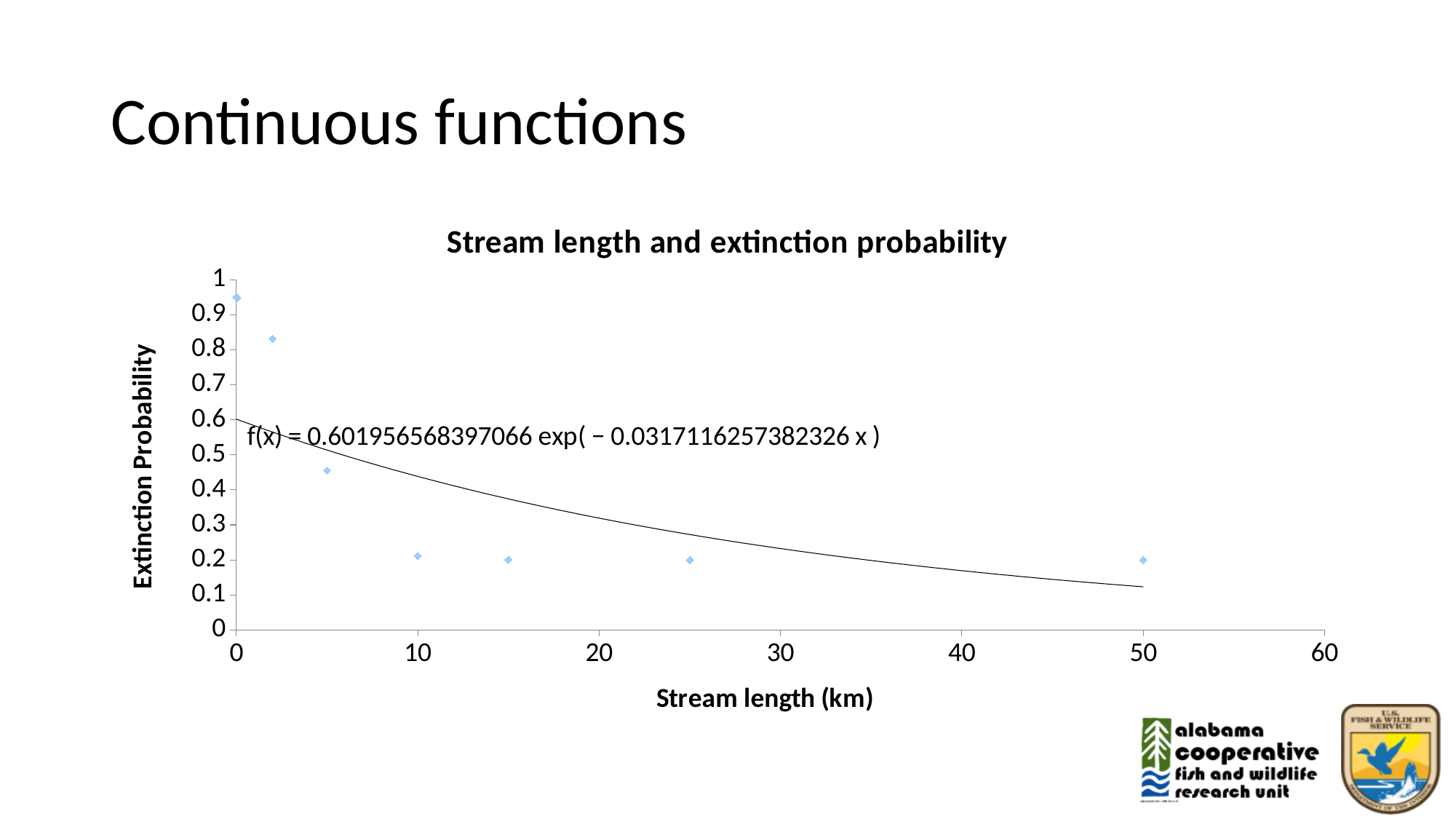

# Continuous functions

### Chart: Stream length and extinction probability

| Category |  |
|---|---|